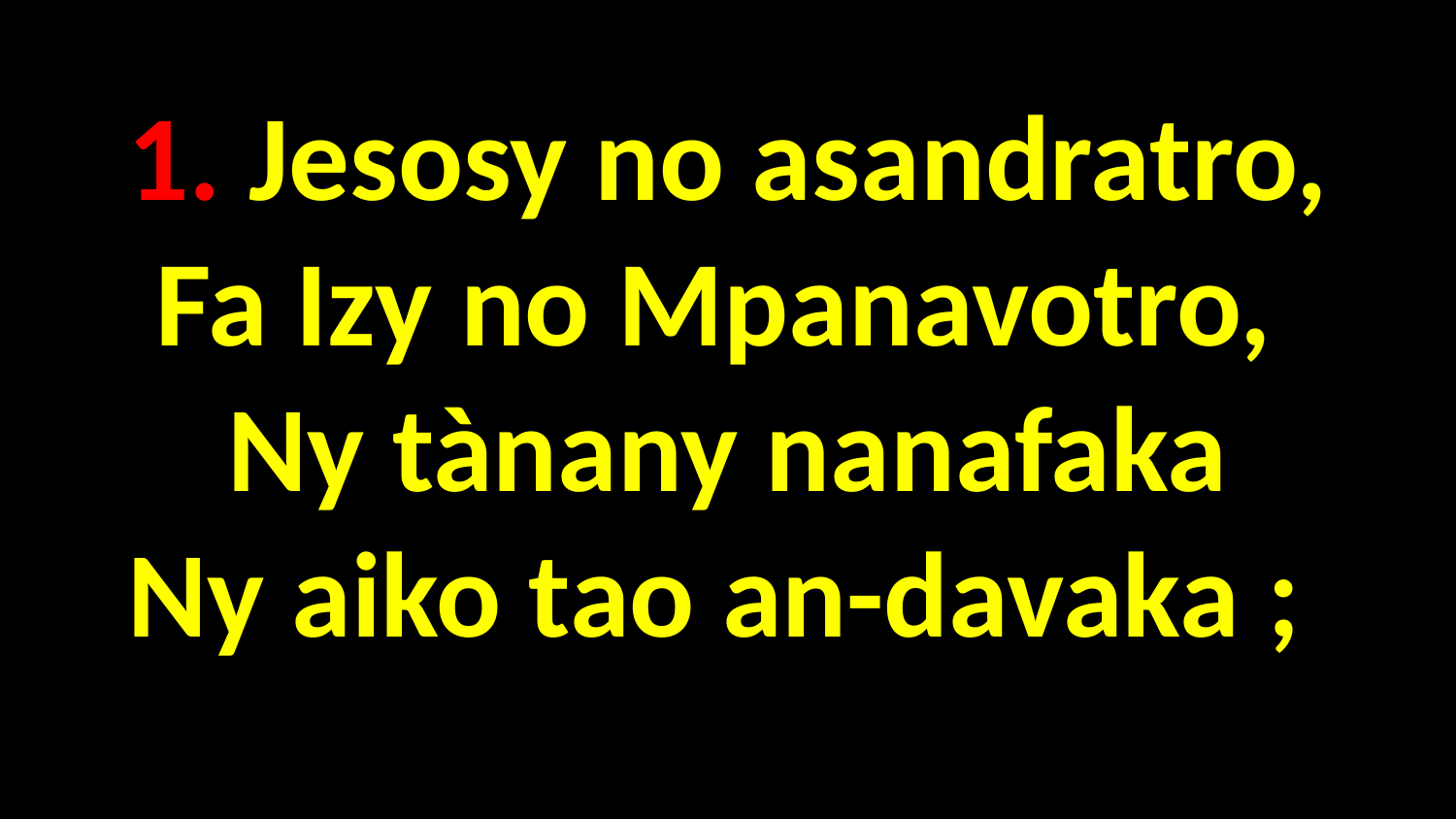

1. Jesosy no asandratro,
Fa Izy no Mpanavotro,
Ny tànany nanafaka
Ny aiko tao an-davaka ;